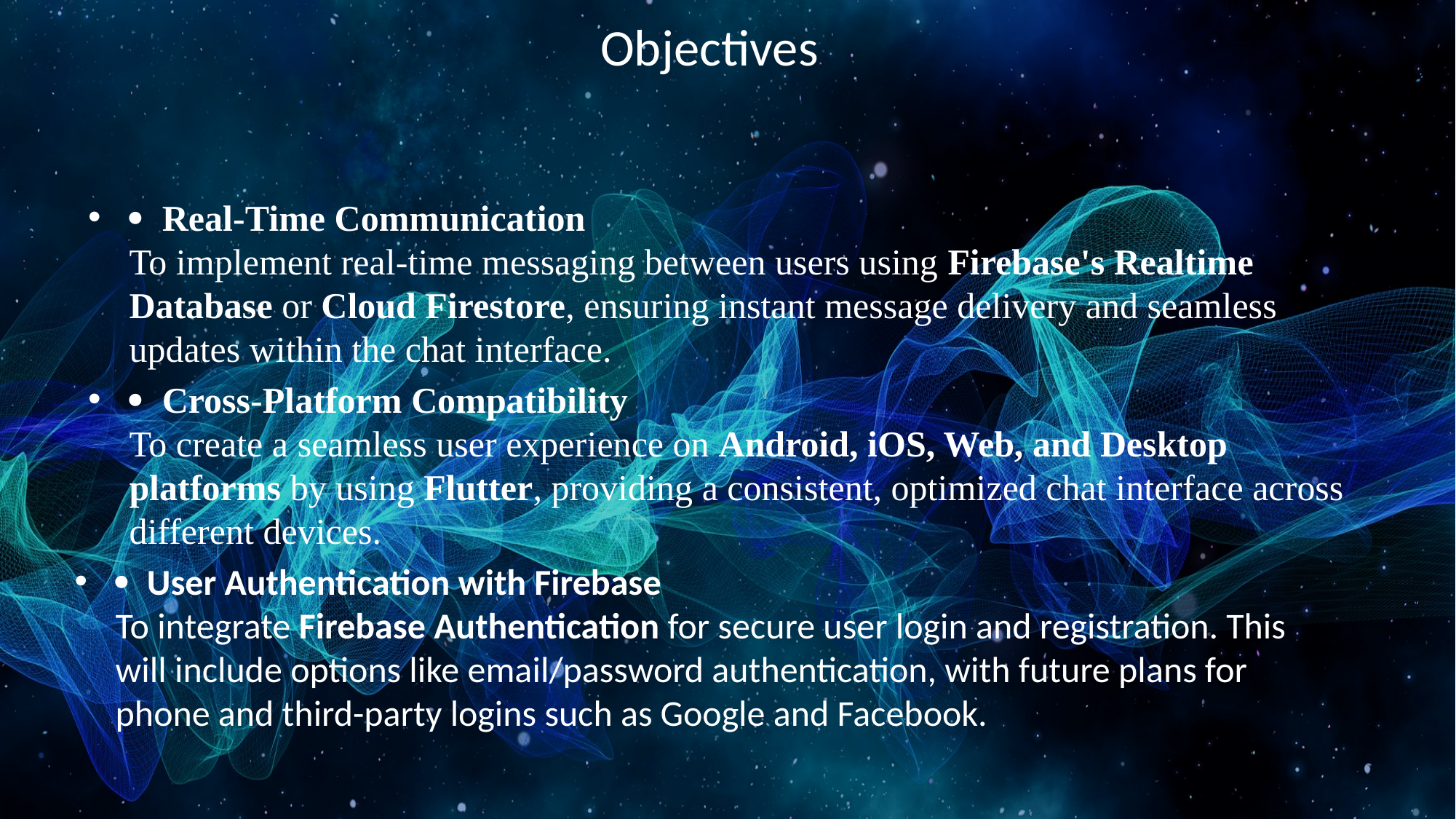

# Objectives
•  Real-Time Communication
To implement real-time messaging between users using Firebase's Realtime Database or Cloud Firestore, ensuring instant message delivery and seamless updates within the chat interface.
•  Cross-Platform Compatibility
To create a seamless user experience on Android, iOS, Web, and Desktop platforms by using Flutter, providing a consistent, optimized chat interface across different devices.
•  User Authentication with Firebase
To integrate Firebase Authentication for secure user login and registration. This will include options like email/password authentication, with future plans for phone and third-party logins such as Google and Facebook.